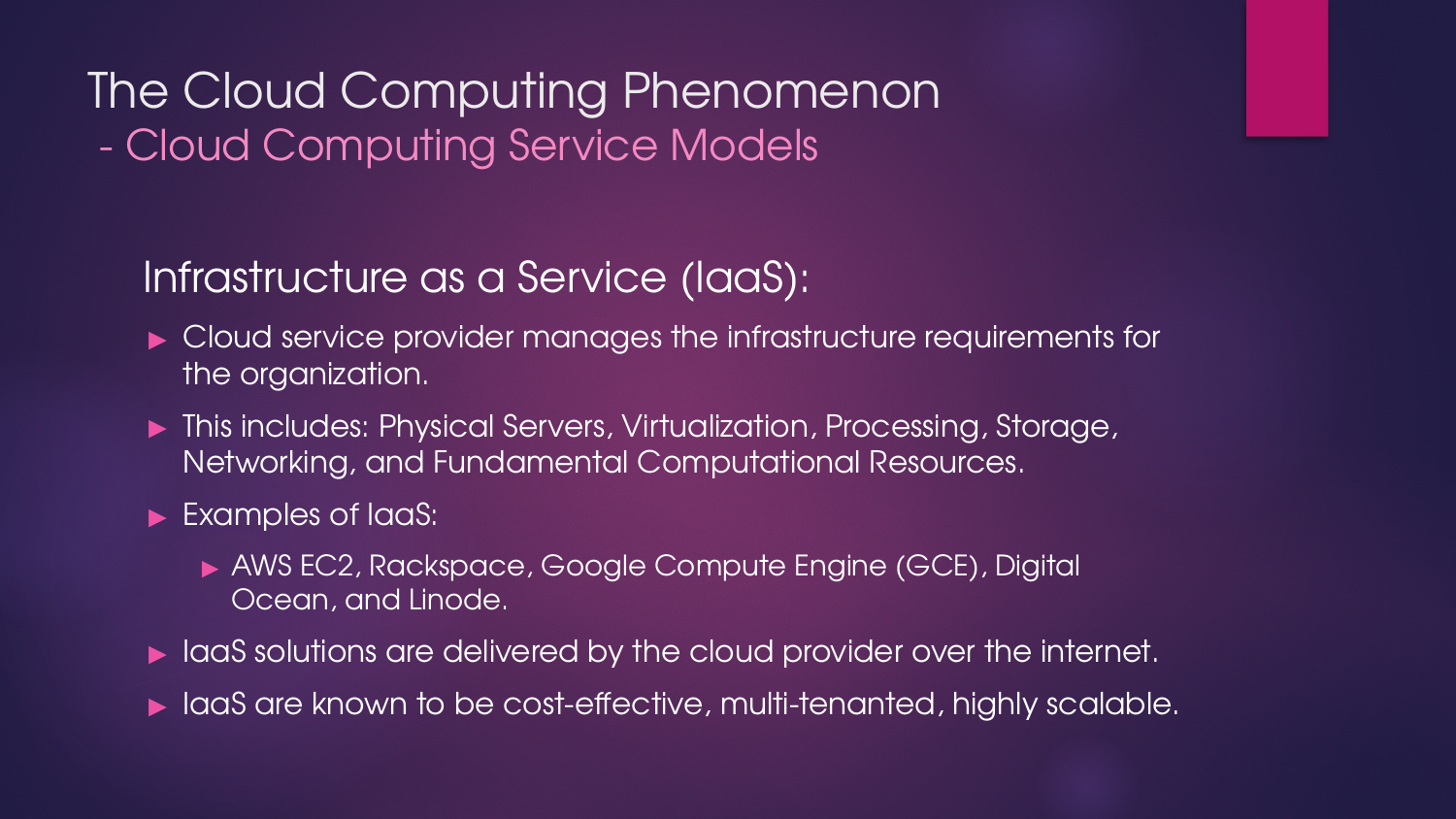

# The Cloud Computing Phenomenon - Cloud Computing Service Models
Infrastructure as a Service (IaaS):
Cloud service provider manages the infrastructure requirements for the organization.
This includes: Physical Servers, Virtualization, Processing, Storage, Networking, and Fundamental Computational Resources.
Examples of IaaS:
AWS EC2, Rackspace, Google Compute Engine (GCE), Digital Ocean, and Linode.
IaaS solutions are delivered by the cloud provider over the internet.
IaaS are known to be cost-effective, multi-tenanted, highly scalable.